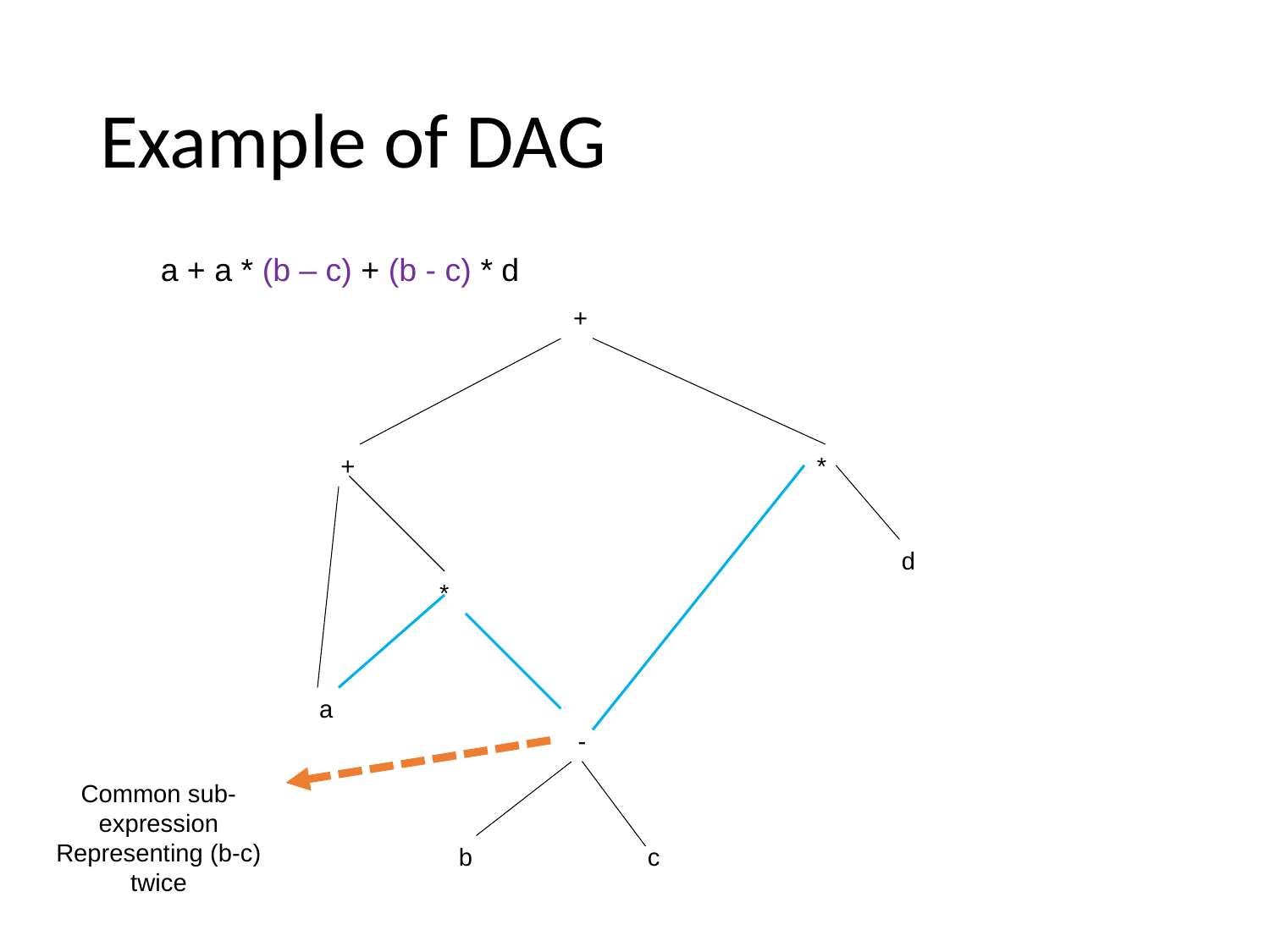

# Example of DAG
a + a * (b – c) + (b - c) * d
+
+
*
d
*
a
-
Common sub-expression Representing (b-c) twice
b
c
68